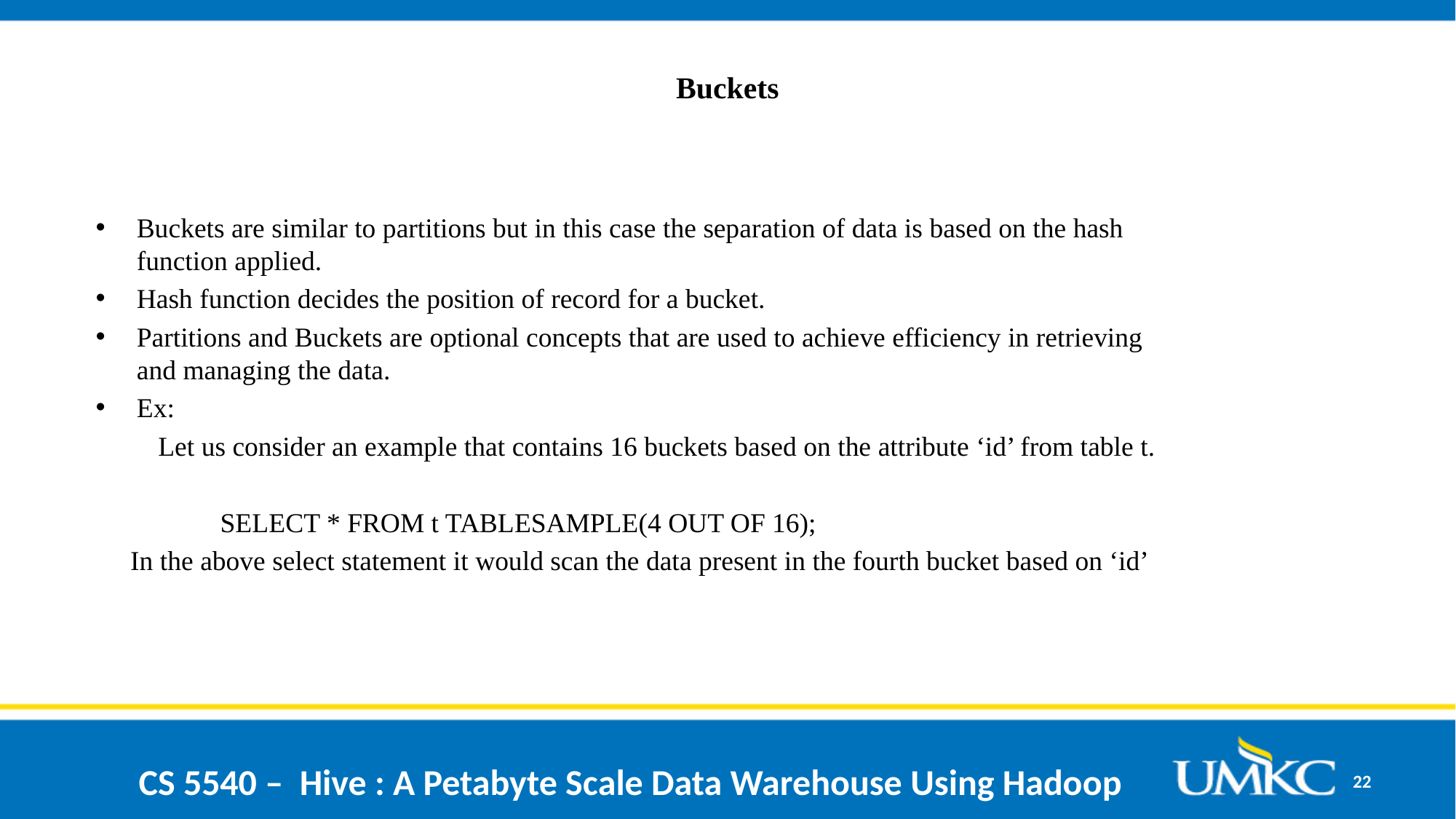

# Buckets
Buckets are similar to partitions but in this case the separation of data is based on the hash function applied.
Hash function decides the position of record for a bucket.
Partitions and Buckets are optional concepts that are used to achieve efficiency in retrieving and managing the data.
Ex:
         Let us consider an example that contains 16 buckets based on the attribute ‘id’ from table t.

                  SELECT * FROM t TABLESAMPLE(4 OUT OF 16);
     In the above select statement it would scan the data present in the fourth bucket based on ‘id’

CS 5540 –  Hive : A Petabyte Scale Data Warehouse Using Hadoop
22